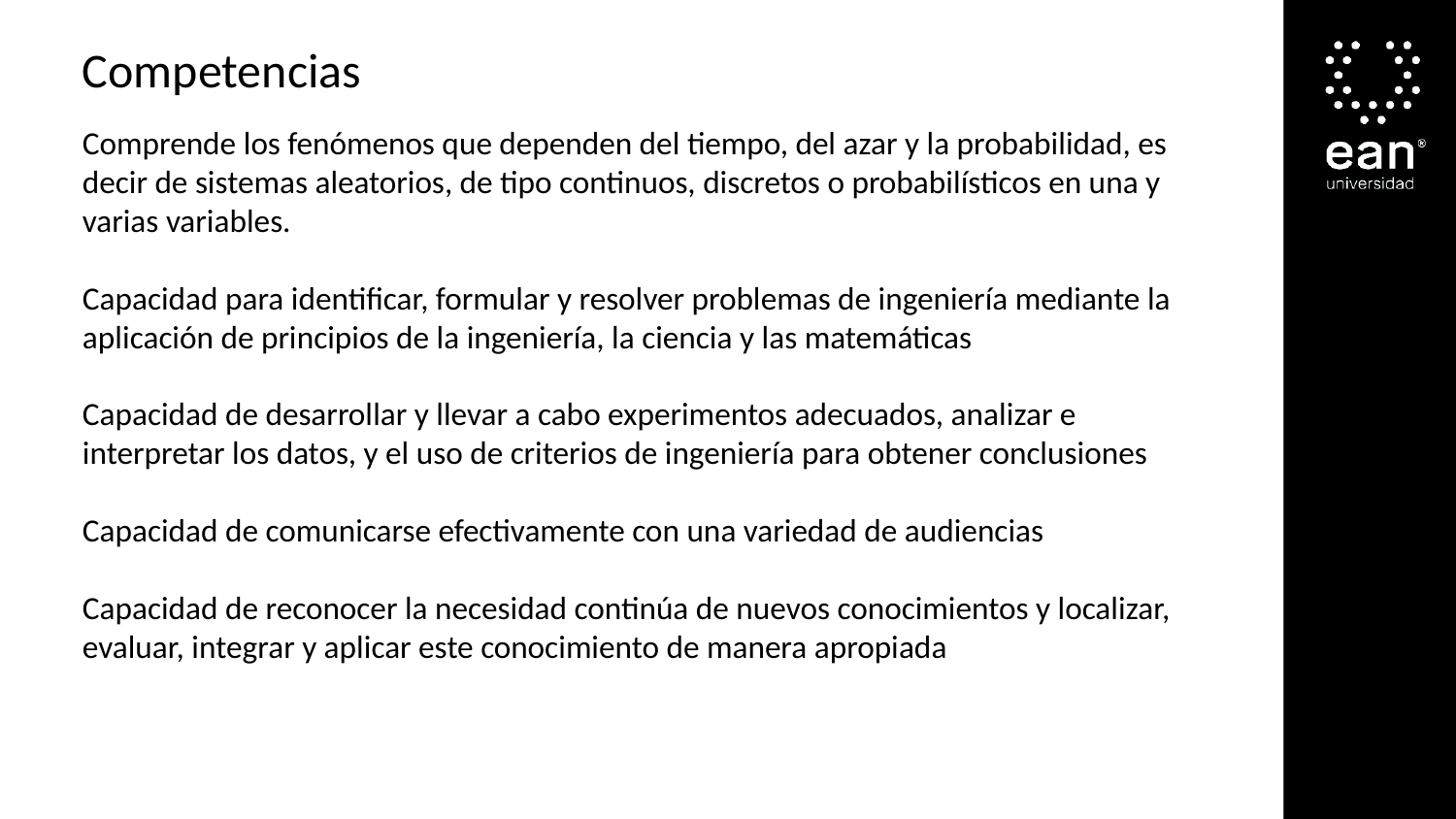

Competencias
Comprende los fenómenos que dependen del tiempo, del azar y la probabilidad, es decir de sistemas aleatorios, de tipo continuos, discretos o probabilísticos en una y varias variables.

Capacidad para identificar, formular y resolver problemas de ingeniería mediante la aplicación de principios de la ingeniería, la ciencia y las matemáticas

Capacidad de desarrollar y llevar a cabo experimentos adecuados, analizar e interpretar los datos, y el uso de criterios de ingeniería para obtener conclusiones

Capacidad de comunicarse efectivamente con una variedad de audiencias

Capacidad de reconocer la necesidad continúa de nuevos conocimientos y localizar, evaluar, integrar y aplicar este conocimiento de manera apropiada